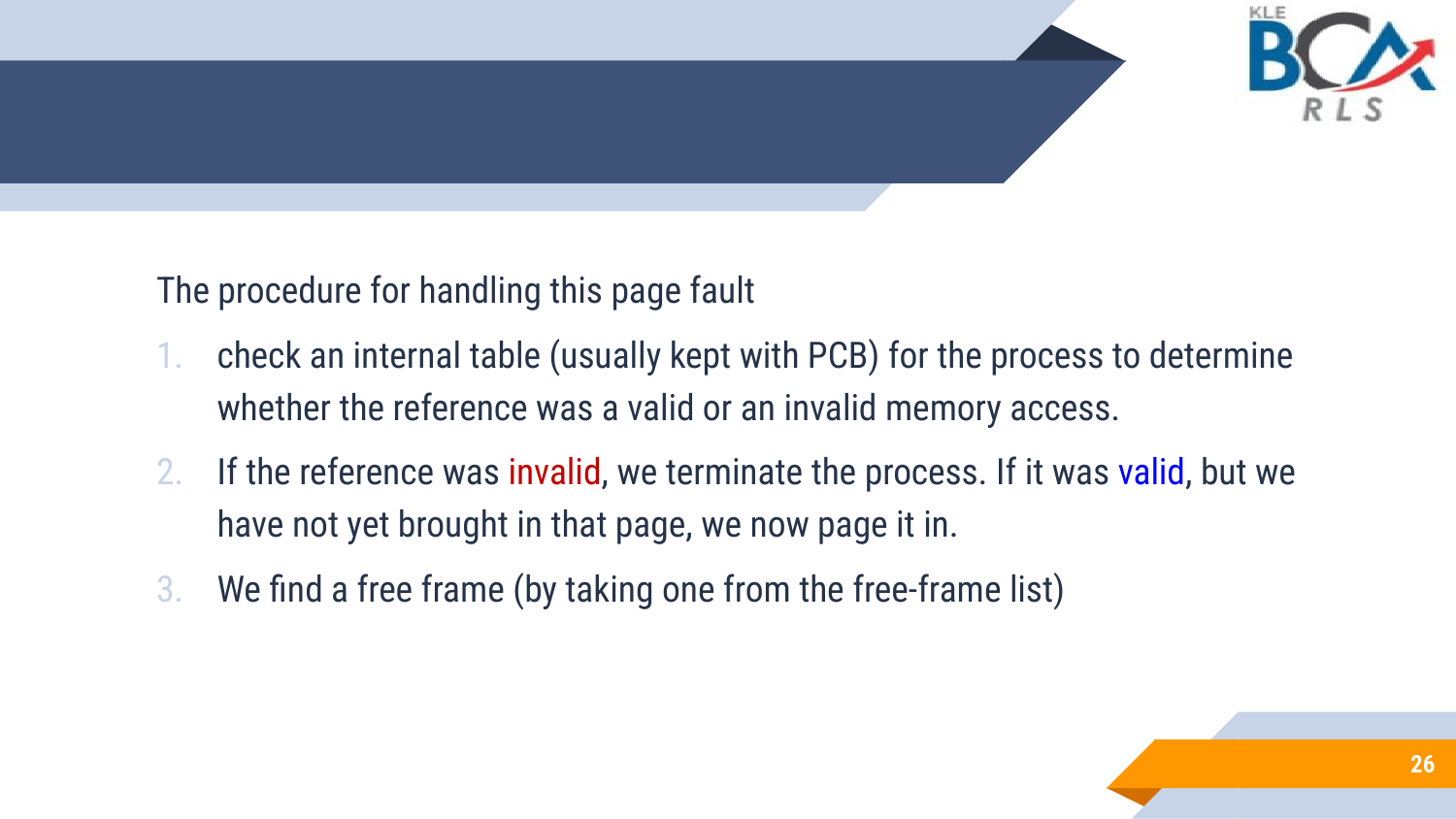

The procedure for handling this page fault
check an internal table (usually kept with PCB) for the process to determine whether the reference was a valid or an invalid memory access.
If the reference was invalid, we terminate the process. If it was valid, but we have not yet brought in that page, we now page it in.
We find a free frame (by taking one from the free-frame list)

26